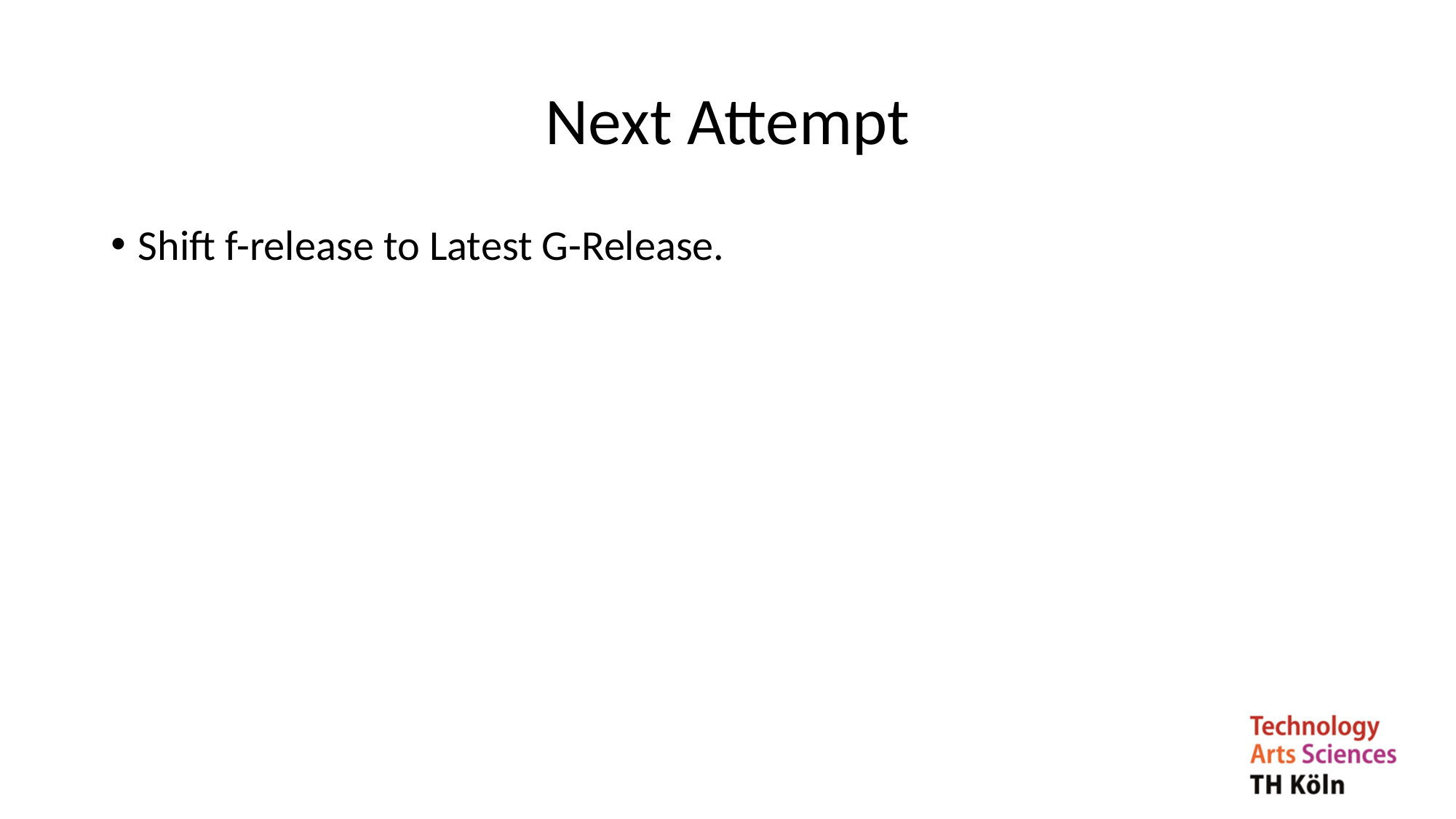

# Next Attempt
Shift f-release to Latest G-Release.